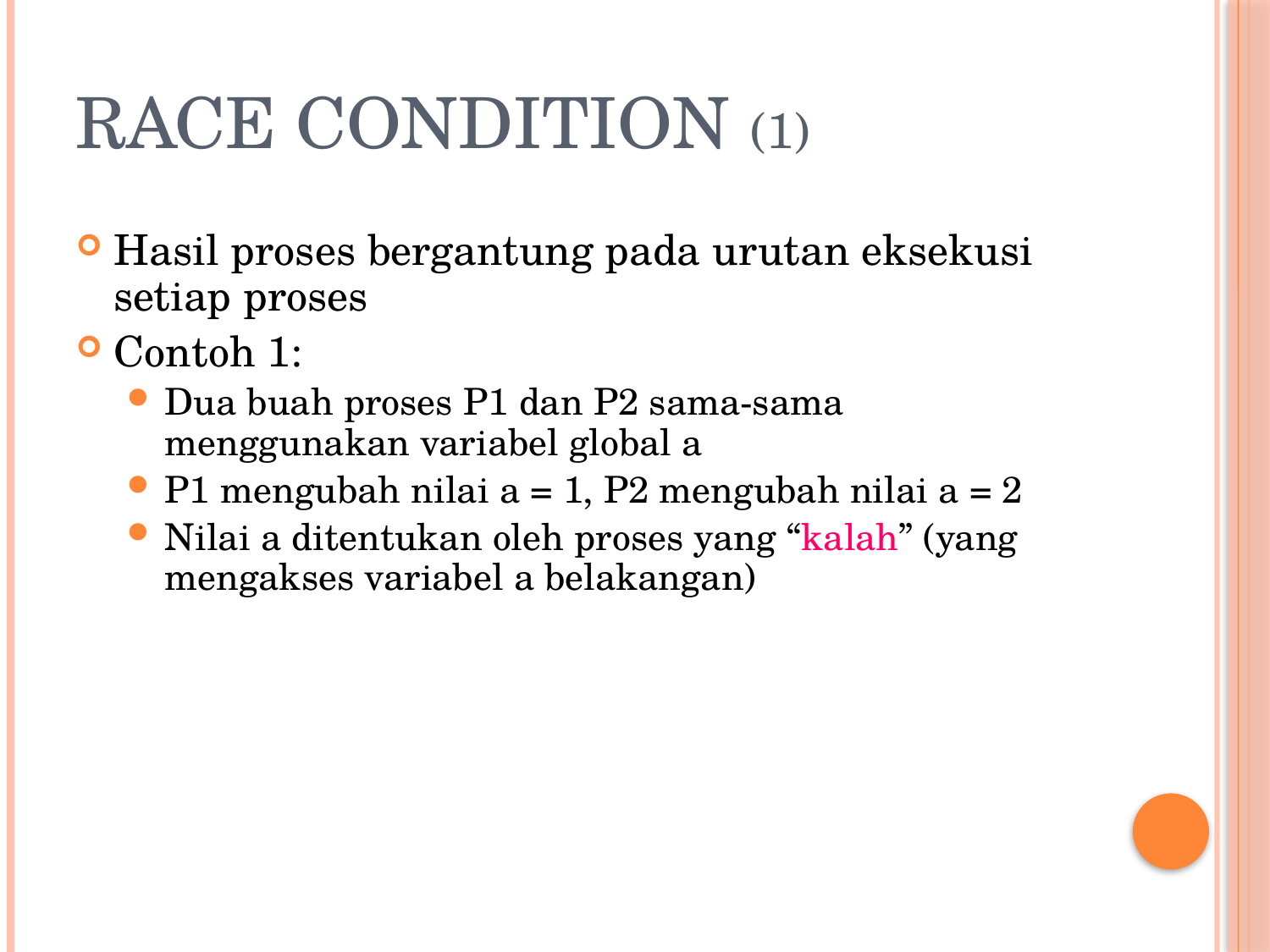

# Race Condition (1)
Hasil proses bergantung pada urutan eksekusi setiap proses
Contoh 1:
Dua buah proses P1 dan P2 sama-sama menggunakan variabel global a
P1 mengubah nilai a = 1, P2 mengubah nilai a = 2
Nilai a ditentukan oleh proses yang “kalah” (yang mengakses variabel a belakangan)